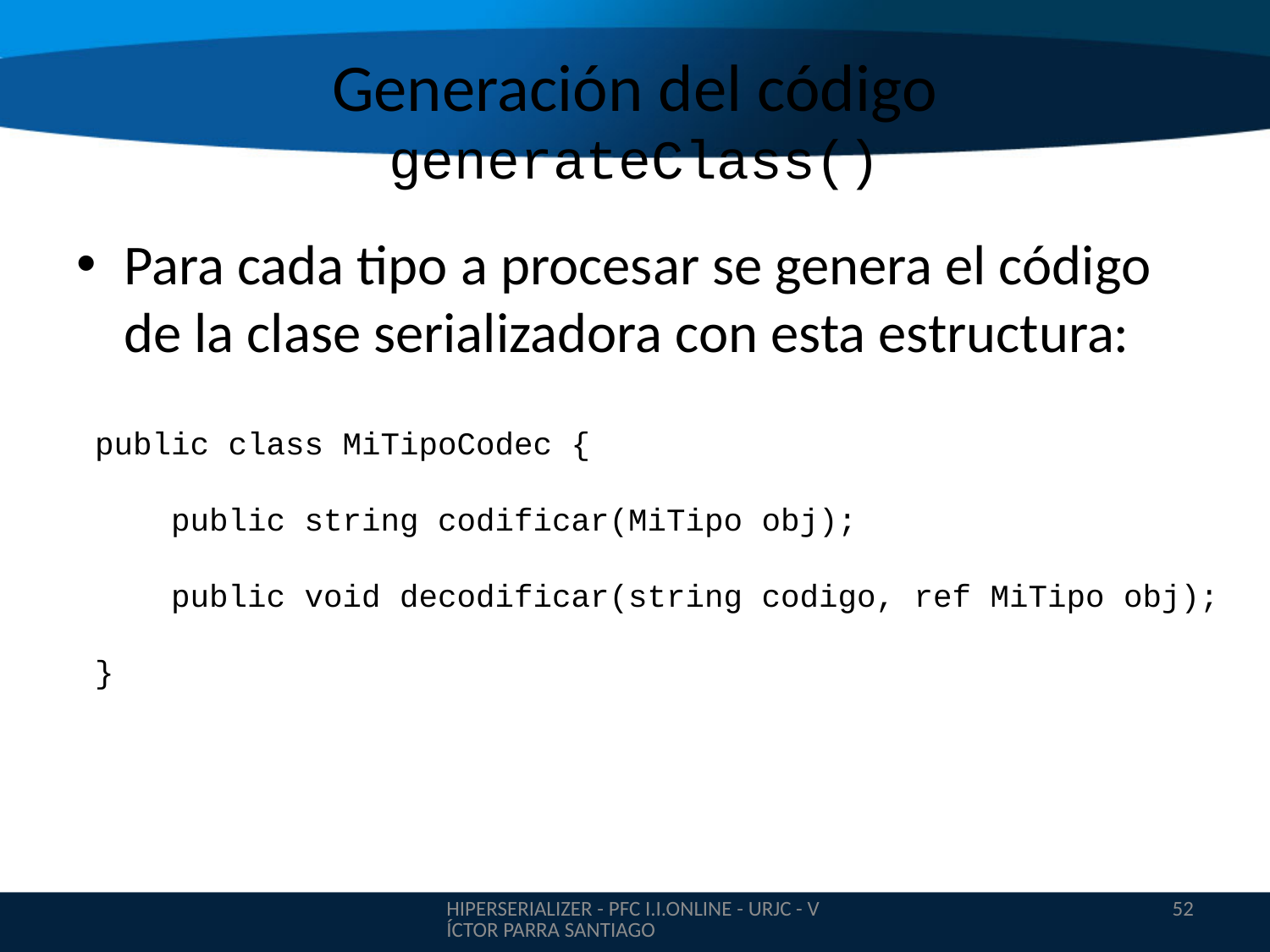

# Generación del código generateClass()
Para cada tipo a procesar se genera el código de la clase serializadora con esta estructura:

public class MiTipoCodec {

    public string codificar(MiTipo obj);

    public void decodificar(string codigo, ref MiTipo obj);

}
HIPERSERIALIZER - PFC I.I.ONLINE - URJC - VÍCTOR PARRA SANTIAGO
52